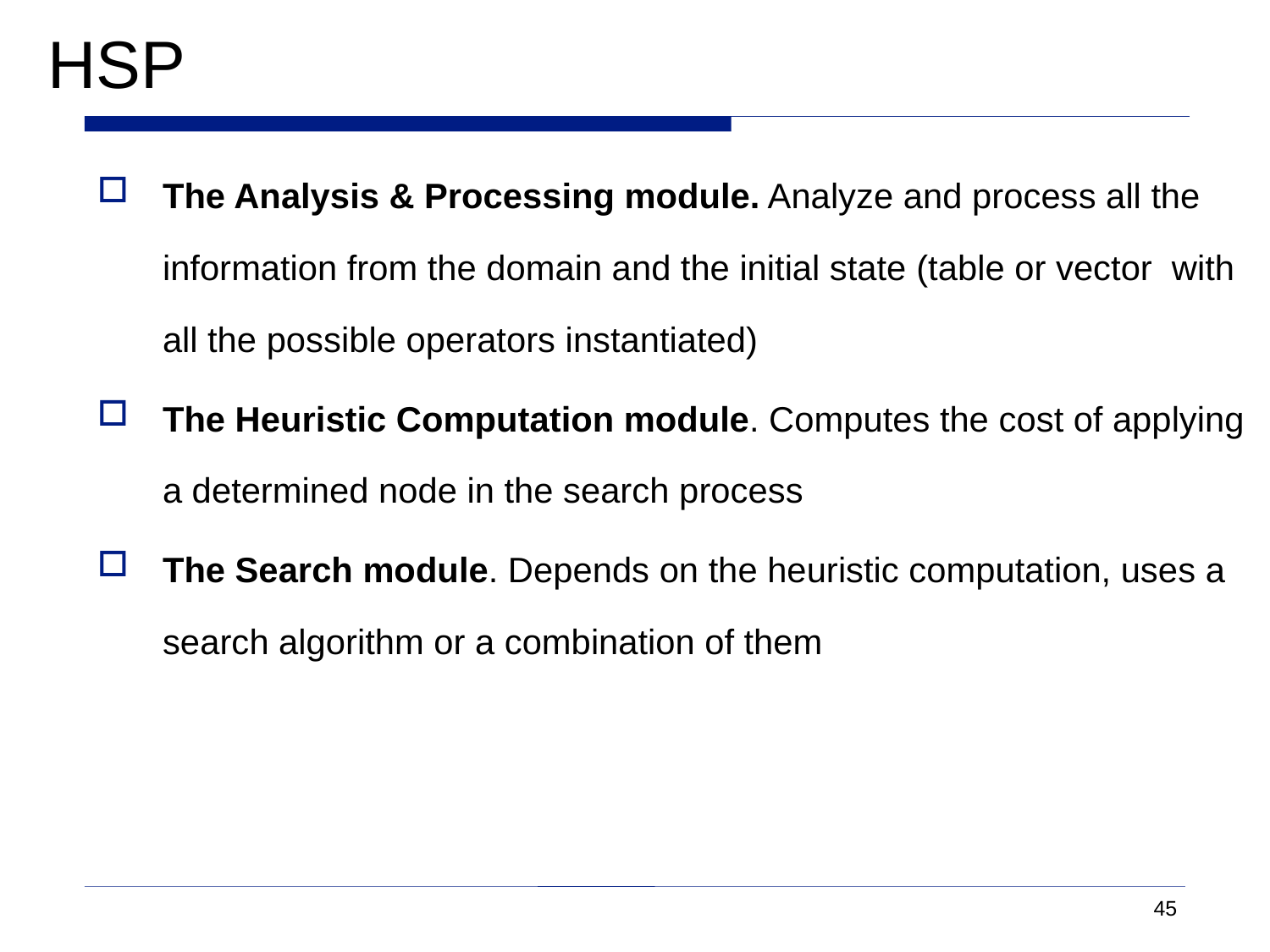

# HSP
The Analysis & Processing module. Analyze and process all the information from the domain and the initial state (table or vector  with all the possible operators instantiated)
The Heuristic Computation module. Computes the cost of applying a determined node in the search process
The Search module. Depends on the heuristic computation, uses a search algorithm or a combination of them